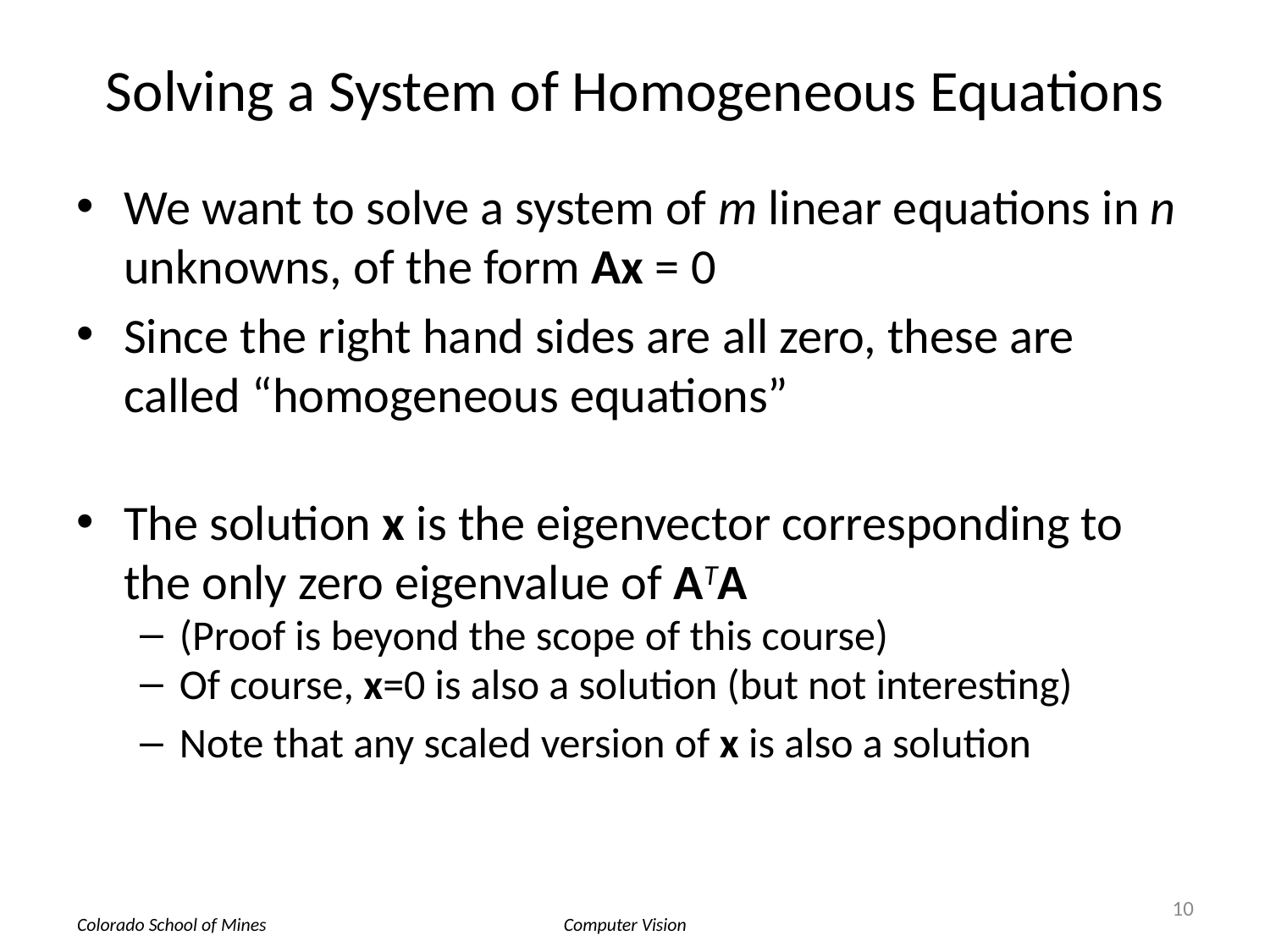

# Solving a System of Homogeneous Equations
We want to solve a system of m linear equations in n unknowns, of the form Ax = 0
Since the right hand sides are all zero, these are called “homogeneous equations”

The solution x is the eigenvector corresponding to the only zero eigenvalue of ATA
(Proof is beyond the scope of this course)
Of course, x=0 is also a solution (but not interesting)
Note that any scaled version of x is also a solution
10